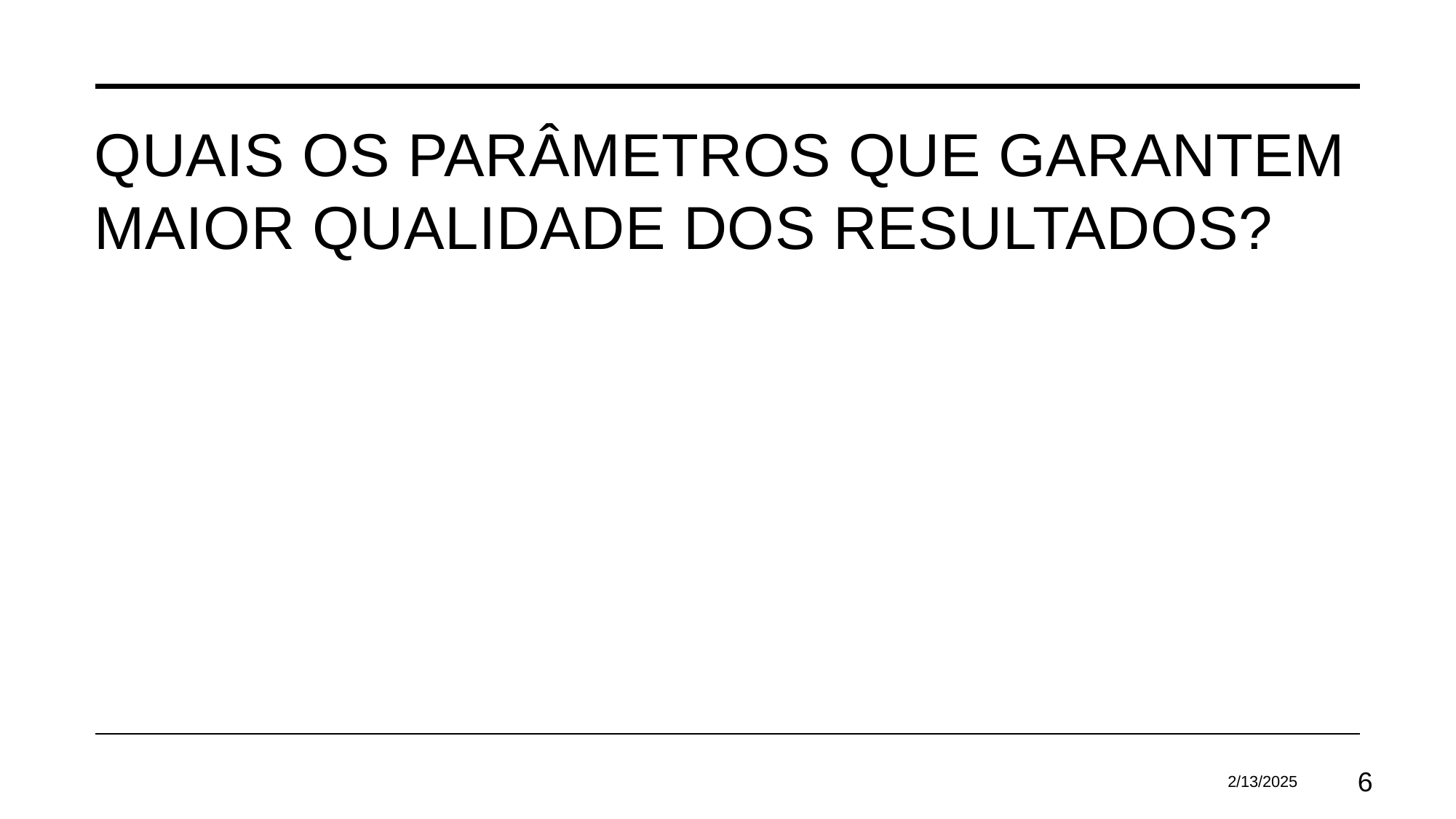

# Quais os parâmetros que garantem maior qualidade dos resultados?

2/13/2025
6